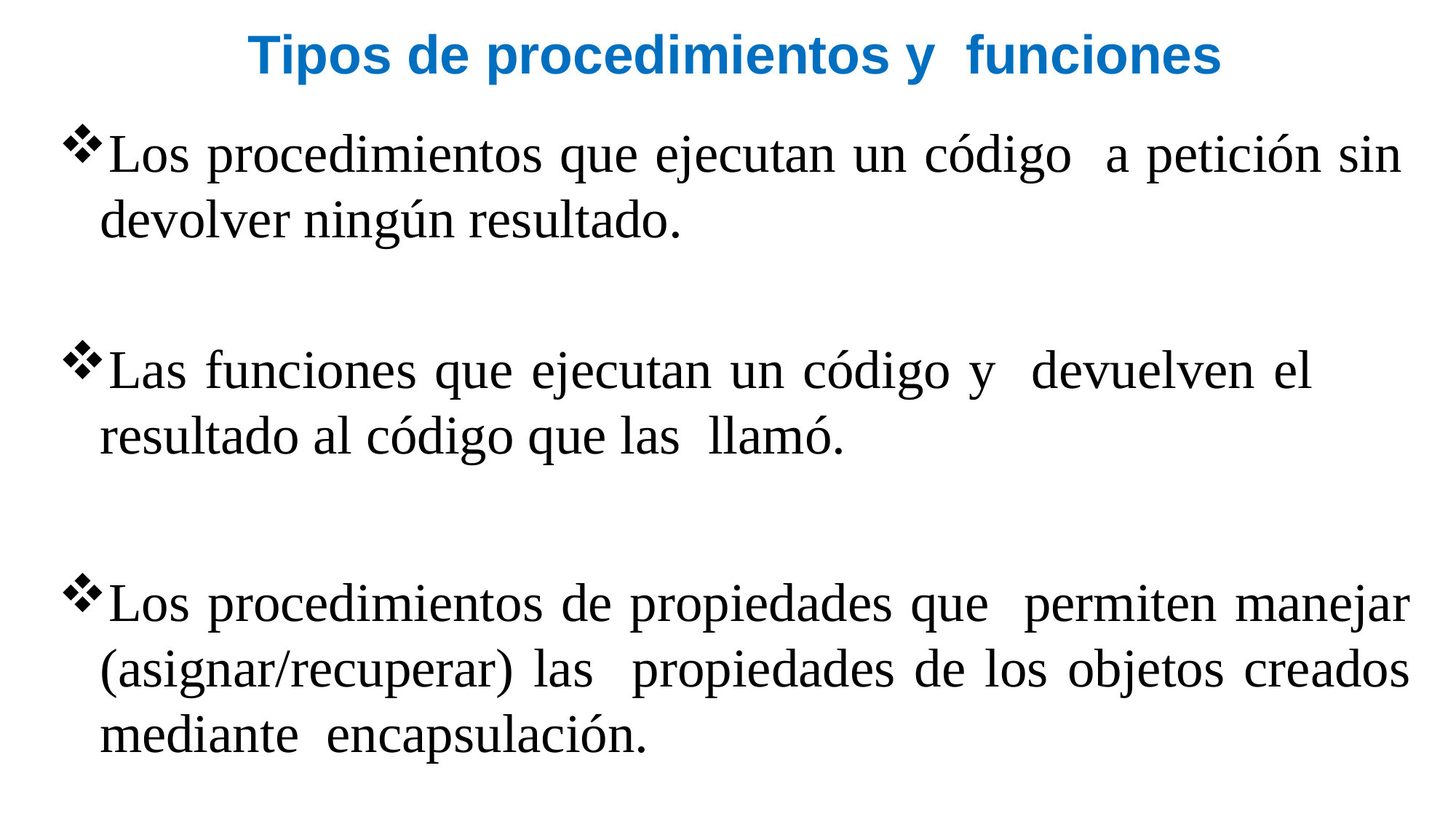

Tipos de procedimientos y  funciones
Los procedimientos que ejecutan un código  a petición sin devolver ningún resultado.

Las funciones que ejecutan un código y  devuelven el resultado al código que las  llamó.

Los procedimientos de propiedades que  permiten manejar (asignar/recuperar) las  propiedades de los objetos creados mediante  encapsulación.